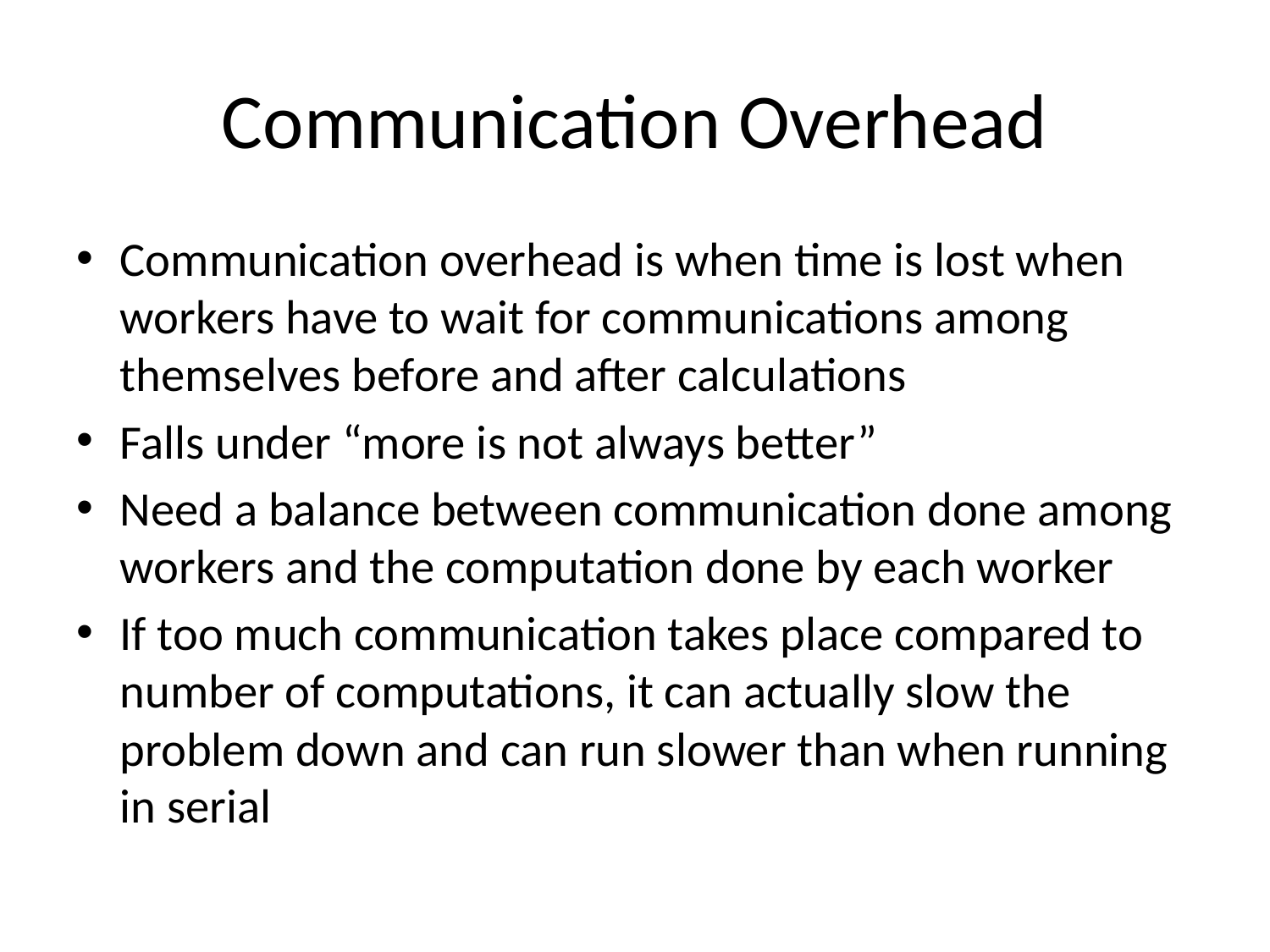

# Communication Overhead
Communication overhead is when time is lost when workers have to wait for communications among themselves before and after calculations
Falls under “more is not always better”
Need a balance between communication done among workers and the computation done by each worker
If too much communication takes place compared to number of computations, it can actually slow the problem down and can run slower than when running in serial